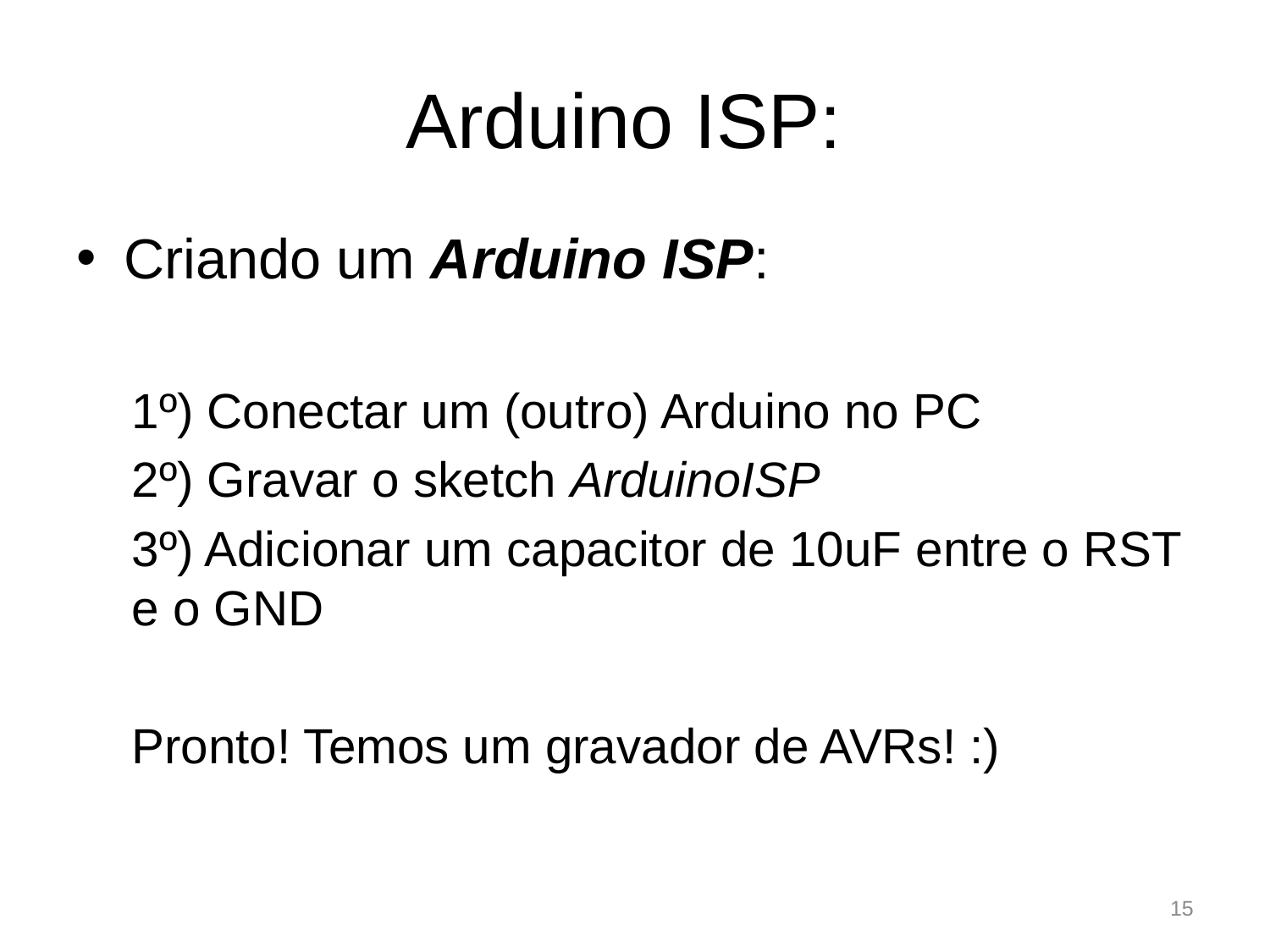

# Arduino ISP:
Criando um Arduino ISP:

1º) Conectar um (outro) Arduino no PC
2º) Gravar o sketch ArduinoISP
3º) Adicionar um capacitor de 10uF entre o RST e o GND

Pronto! Temos um gravador de AVRs! :)
15